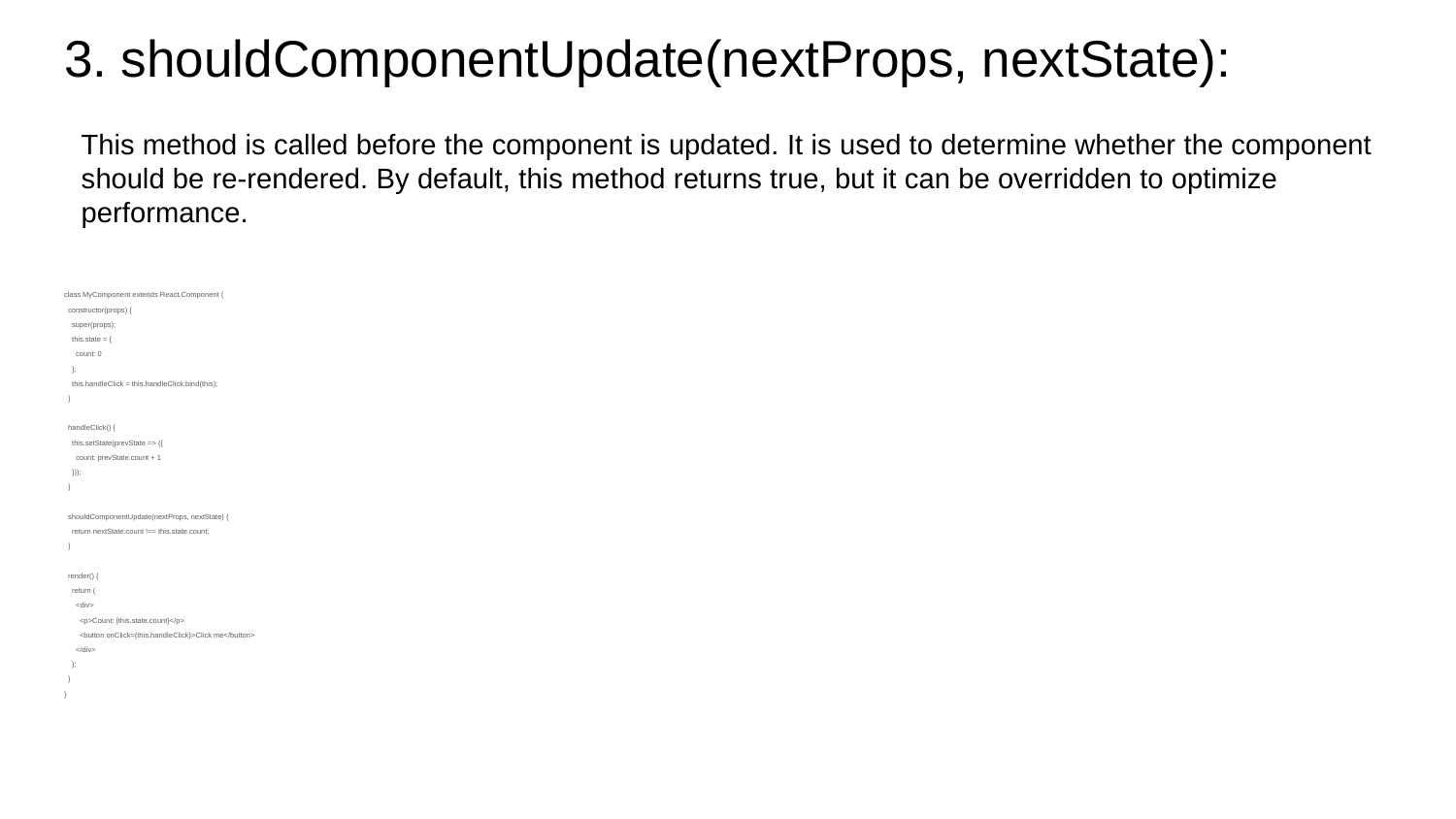

# 3. shouldComponentUpdate(nextProps, nextState):
This method is called before the component is updated. It is used to determine whether the component should be re-rendered. By default, this method returns true, but it can be overridden to optimize performance.
class MyComponent extends React.Component {
  constructor(props) {
    super(props);
    this.state = {
      count: 0
    };
    this.handleClick = this.handleClick.bind(this);
  }

  handleClick() {
    this.setState(prevState => ({
      count: prevState.count + 1
    }));
  }

  shouldComponentUpdate(nextProps, nextState) {
    return nextState.count !== this.state.count;
  }

  render() {
    return (
      <div>
        <p>Count: {this.state.count}</p>
        <button onClick={this.handleClick}>Click me</button>
      </div>
    );
  }
}